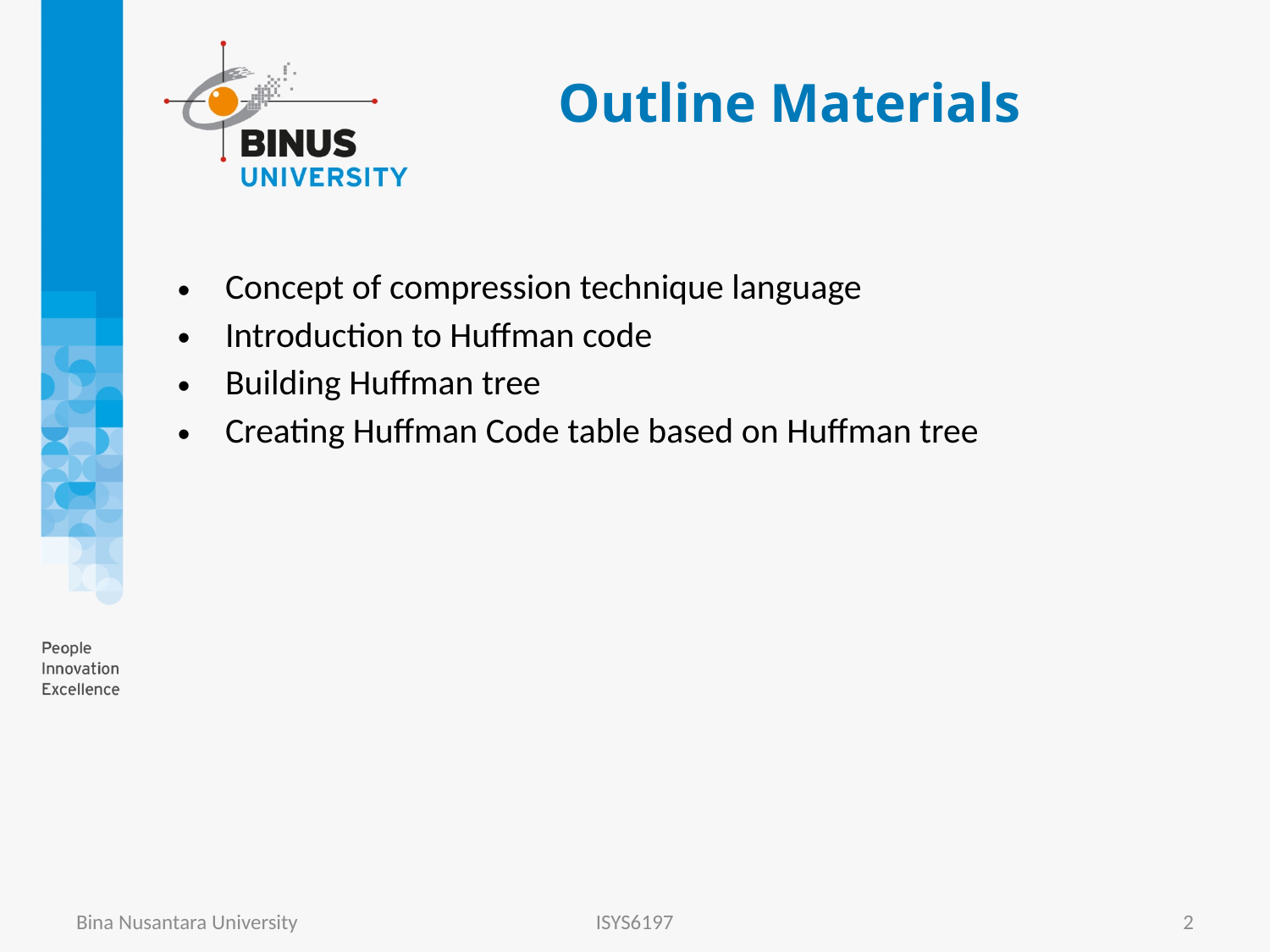

# Outline Materials
| Concept of compression technique language |
| --- |
| Introduction to Huffman code |
| Building Huffman tree |
| Creating Huffman Code table based on Huffman tree |
Bina Nusantara University
ISYS6197
2